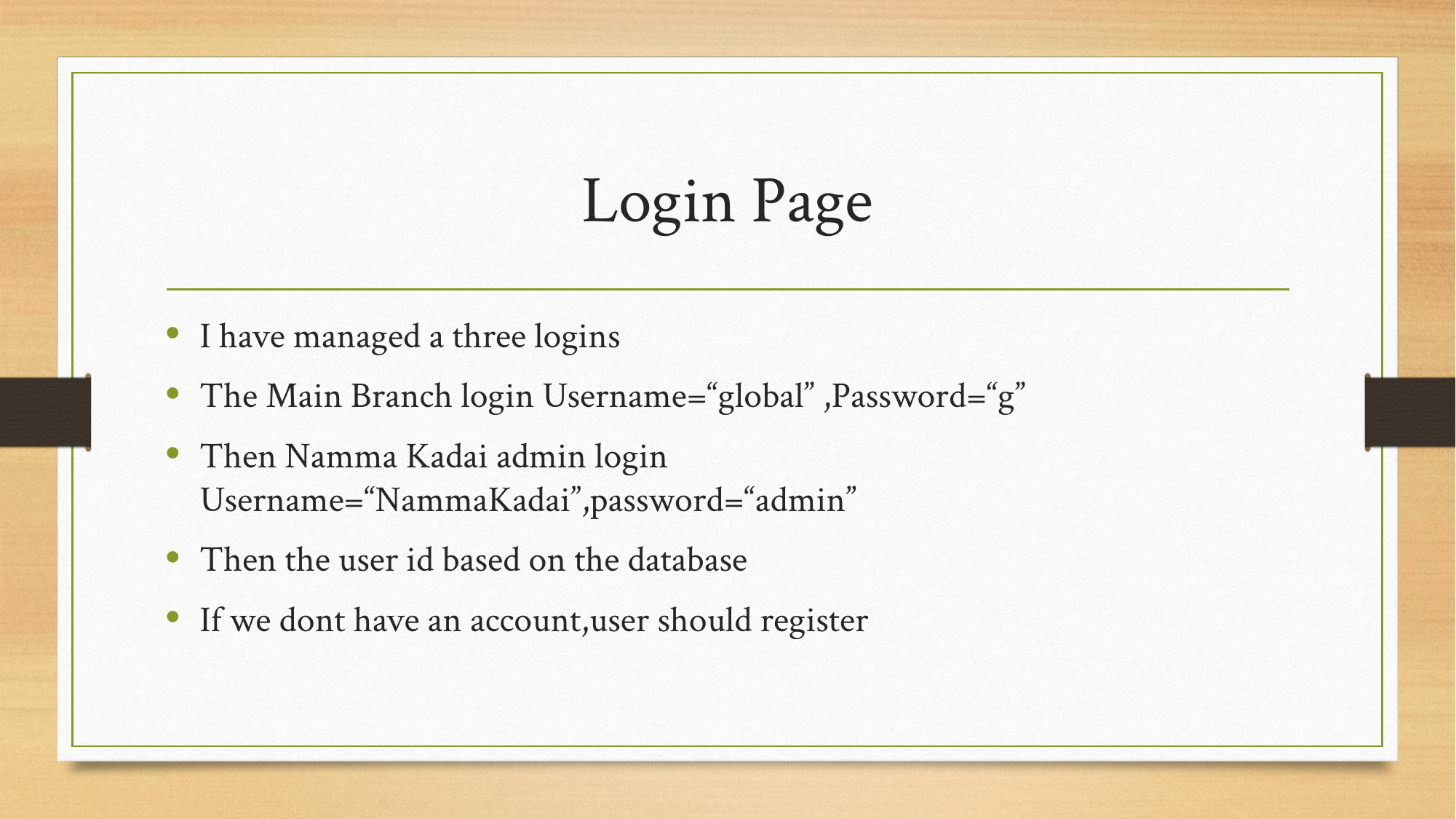

# Login Page
I have managed a three logins
The Main Branch login Username=“global” ,Password=“g”
Then Namma Kadai admin login Username=“NammaKadai”,password=“admin”
Then the user id based on the database
If we dont have an account,user should register